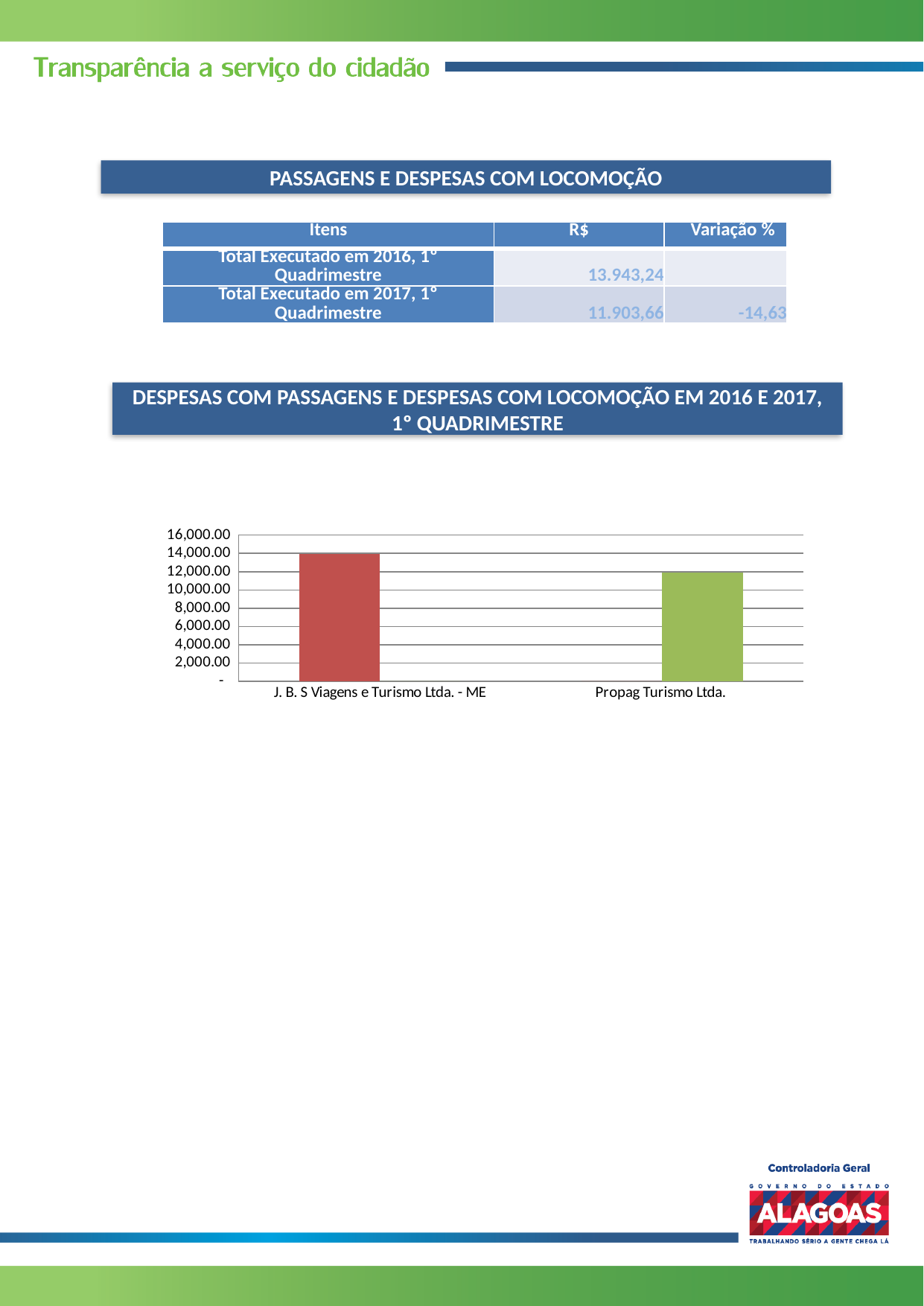

PASSAGENS E DESPESAS COM LOCOMOÇÃO
| Itens | R$ | Variação % |
| --- | --- | --- |
| Total Executado em 2016, 1º Quadrimestre | 13.943,24 |  |
| Total Executado em 2017, 1º Quadrimestre | 11.903,66 | -14,63 |
DESPESAS COM PASSAGENS E DESPESAS COM LOCOMOÇÃO EM 2016 E 2017, 1º QUADRIMESTRE

### Chart

| Category |  |  |
|---|---|---|
| J. B. S Viagens e Turismo Ltda. - ME | 13943.240000000002 | 0.0 |
| Propag Turismo Ltda.  | 0.0 | 11903.66 |